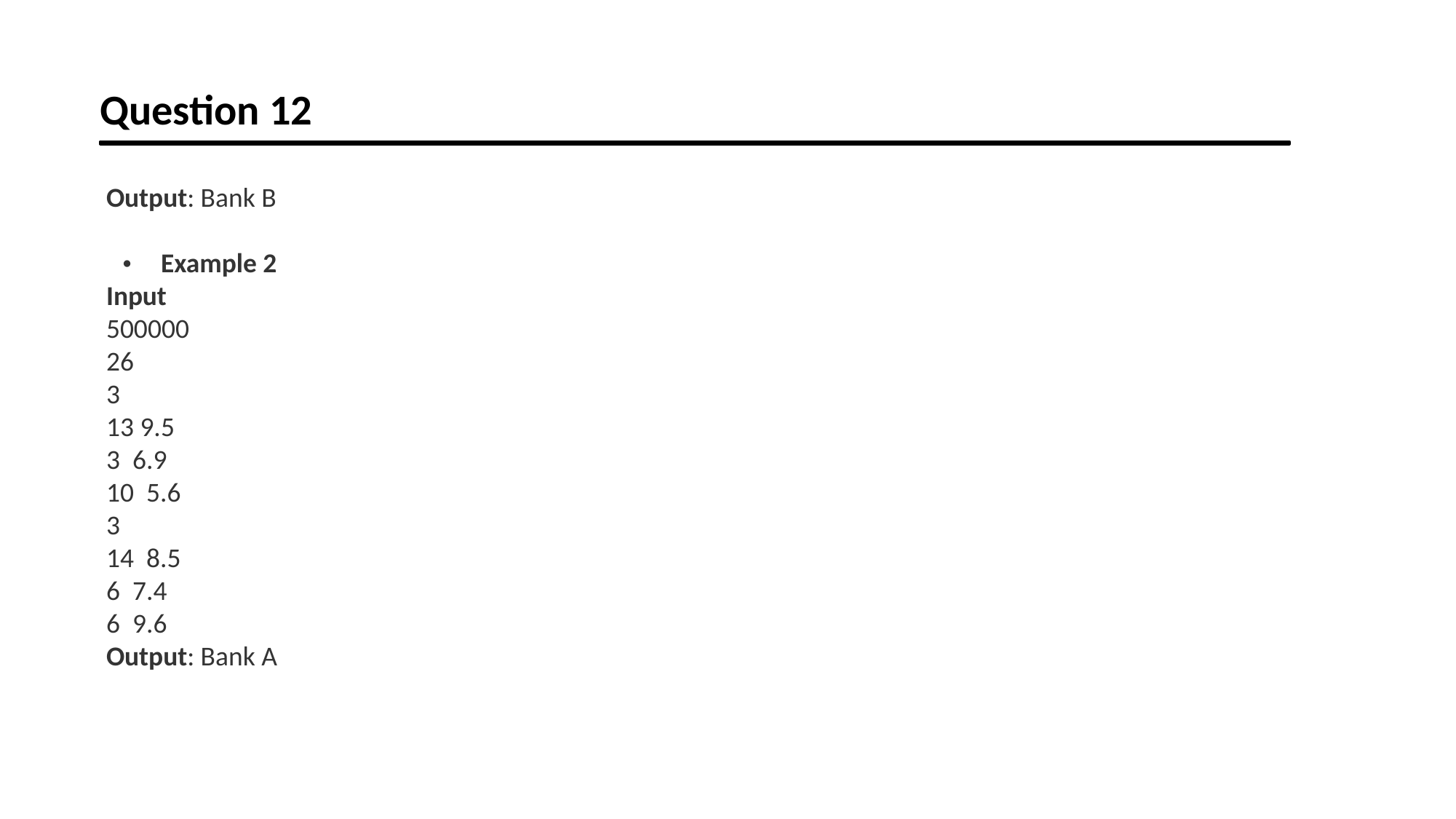

Question 12

Output: Bank B

Example 2
Input
500000
26
3
13 9.5
3  6.9
10  5.6
3
14  8.5
6  7.4
6  9.6
Output: Bank A